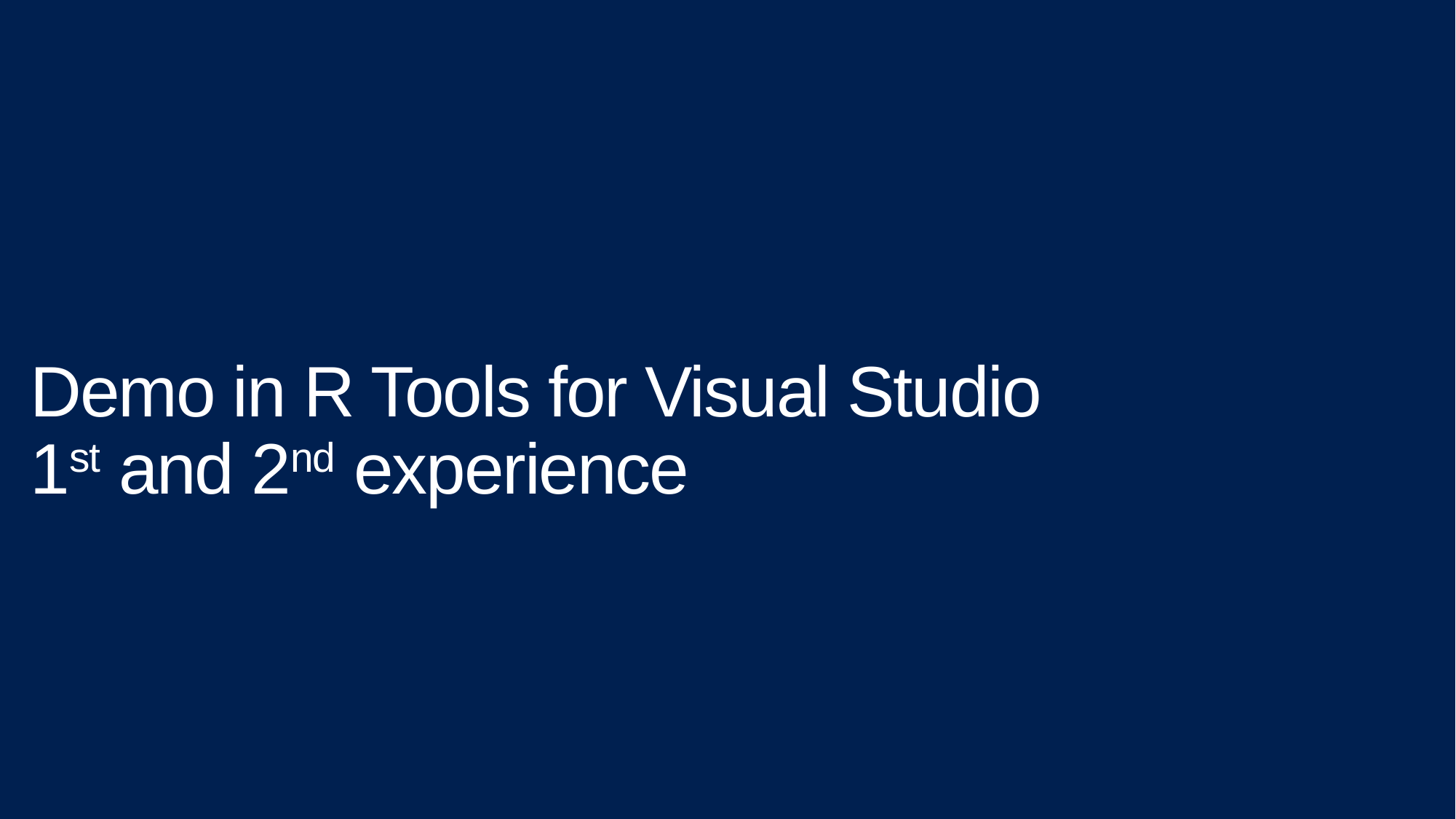

# Demo in R Tools for Visual Studio 1st and 2nd experience